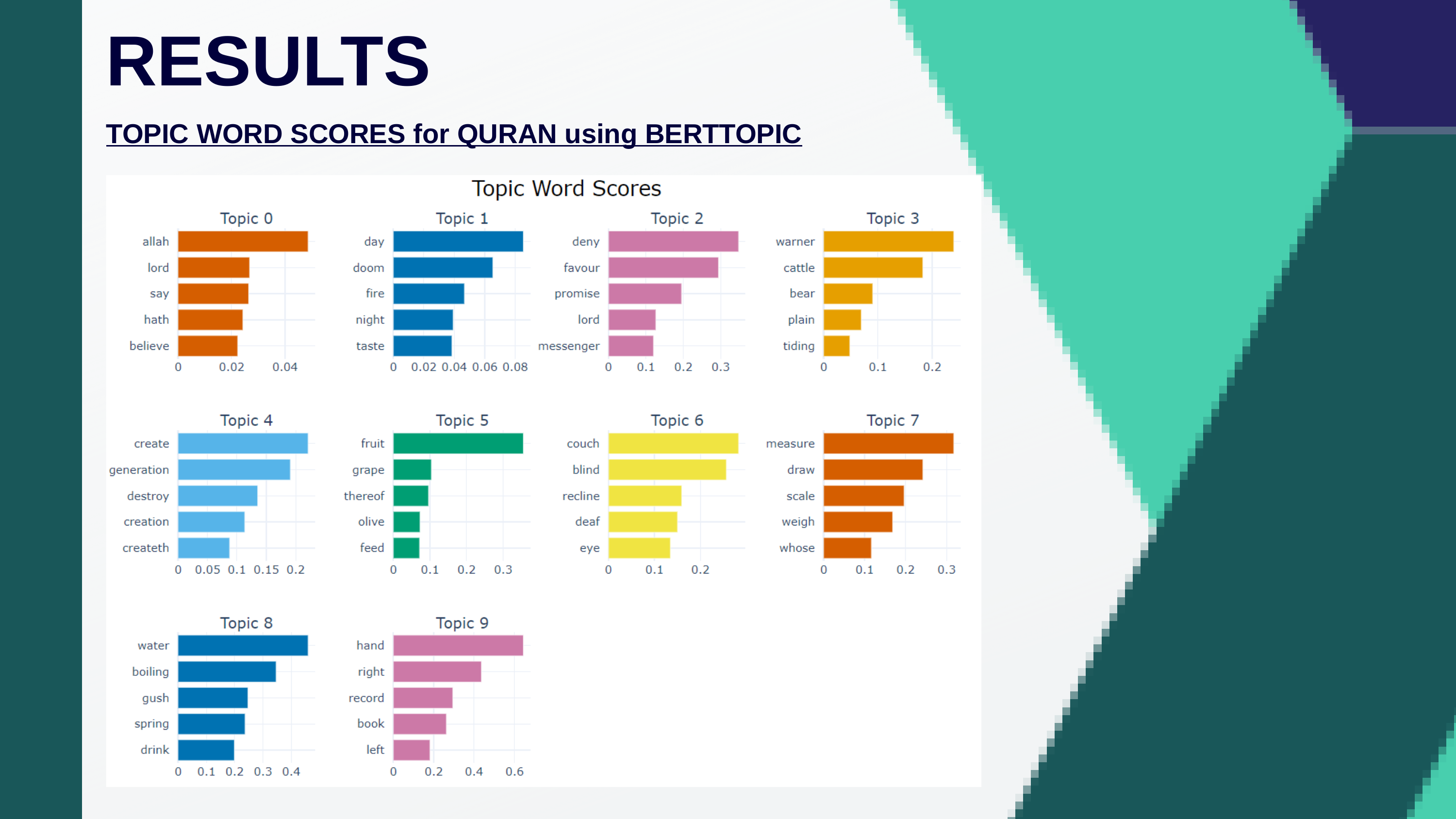

RESULTS
TOPIC WORD SCORES for QURAN using BERTTOPIC